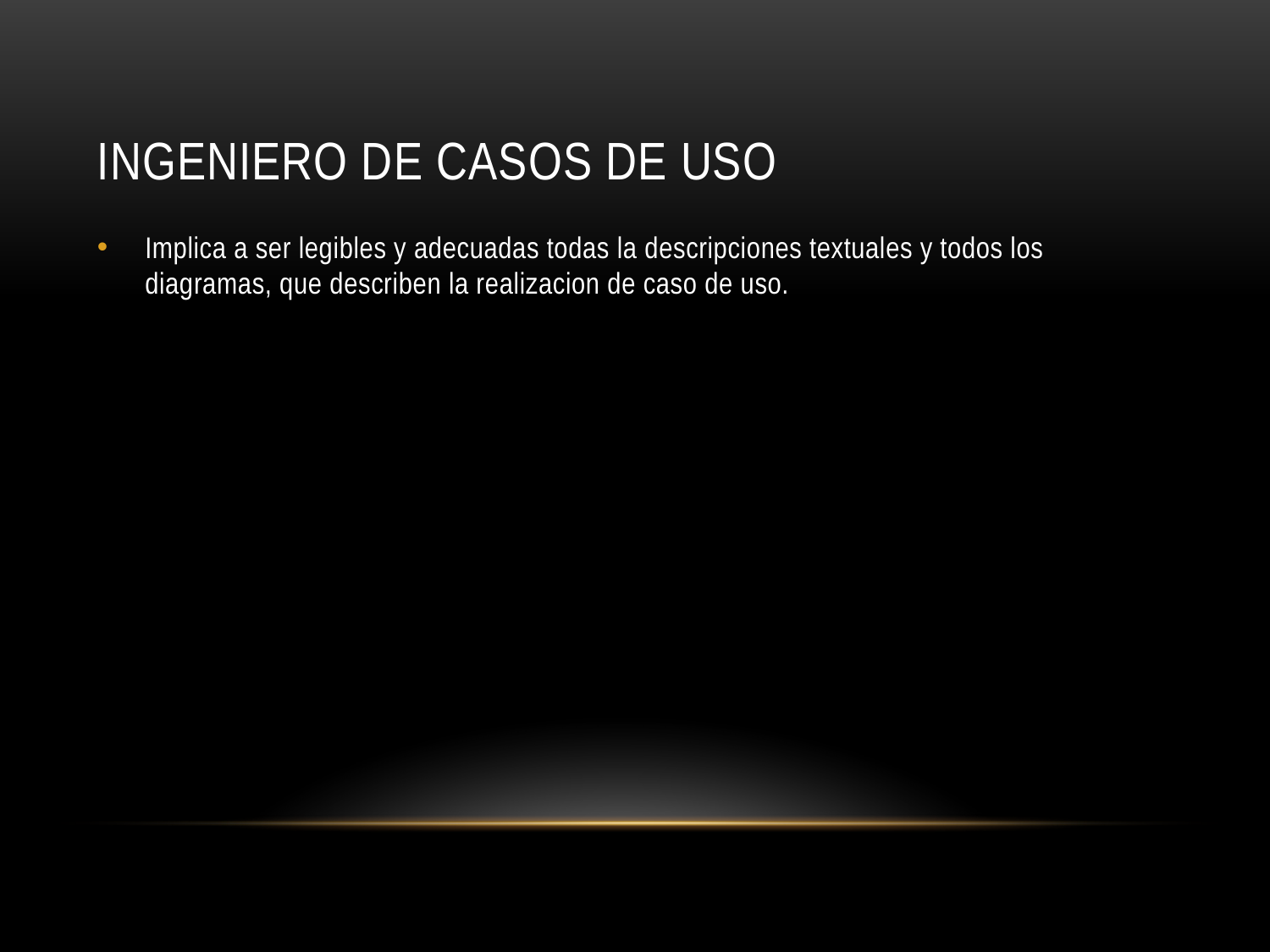

# Ingeniero de Casos de Uso
Implica a ser legibles y adecuadas todas la descripciones textuales y todos los diagramas, que describen la realizacion de caso de uso.